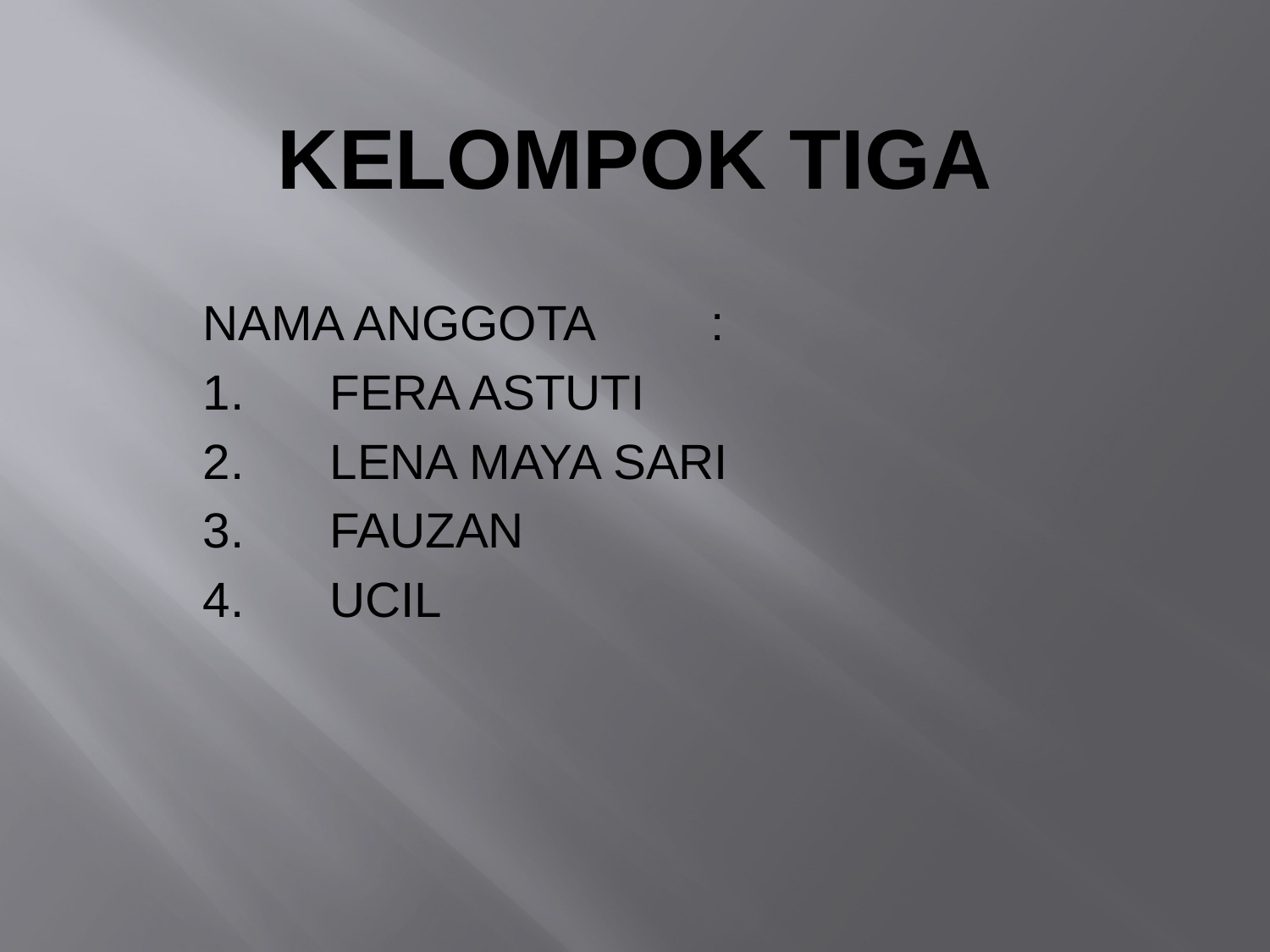

# KELOMPOK TIGA

NAMA ANGGOTA	:
1.	FERA ASTUTI
2.	LENA MAYA SARI
3.	FAUZAN
4.	UCIL